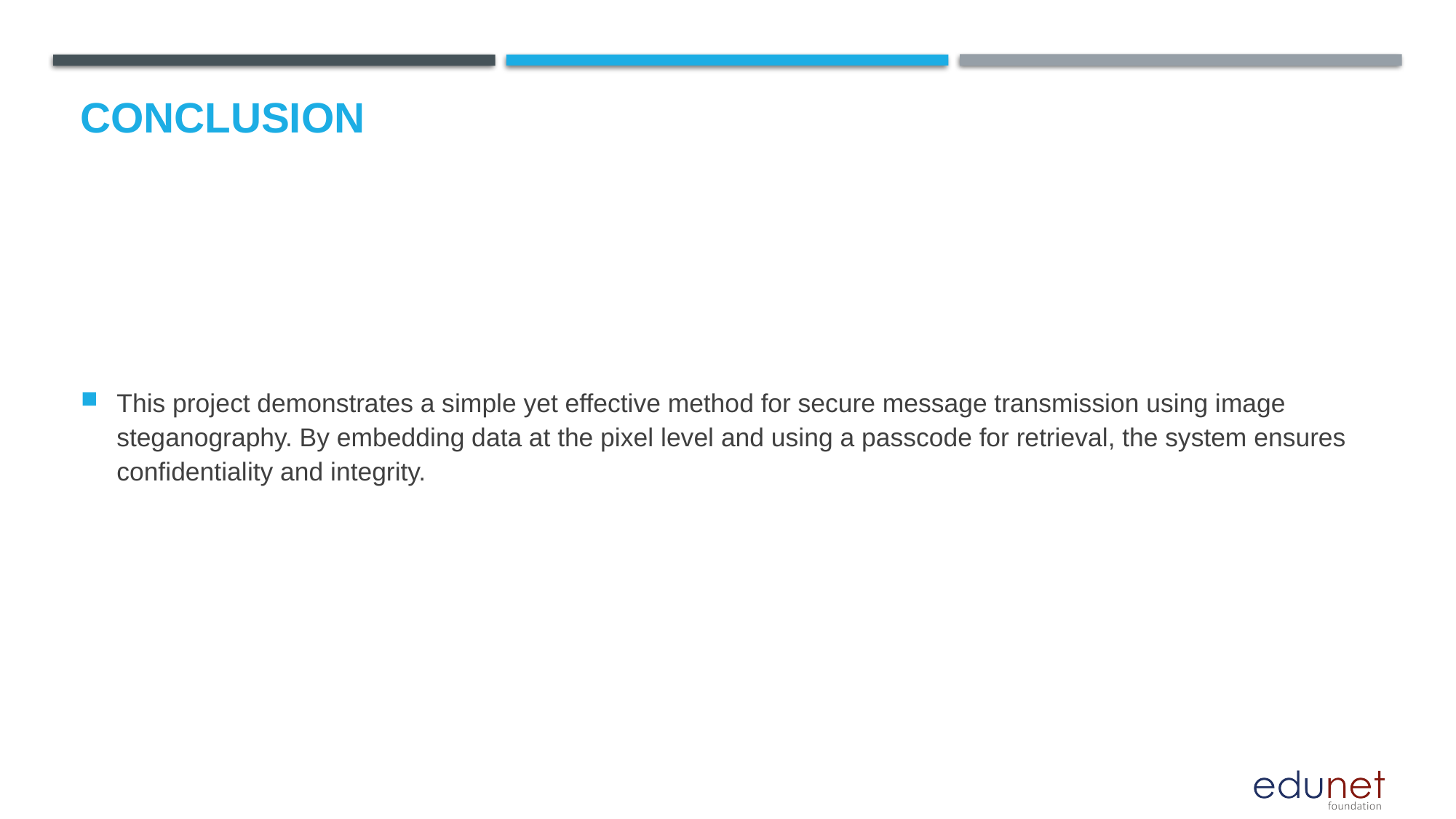

# Conclusion
This project demonstrates a simple yet effective method for secure message transmission using image steganography. By embedding data at the pixel level and using a passcode for retrieval, the system ensures confidentiality and integrity.